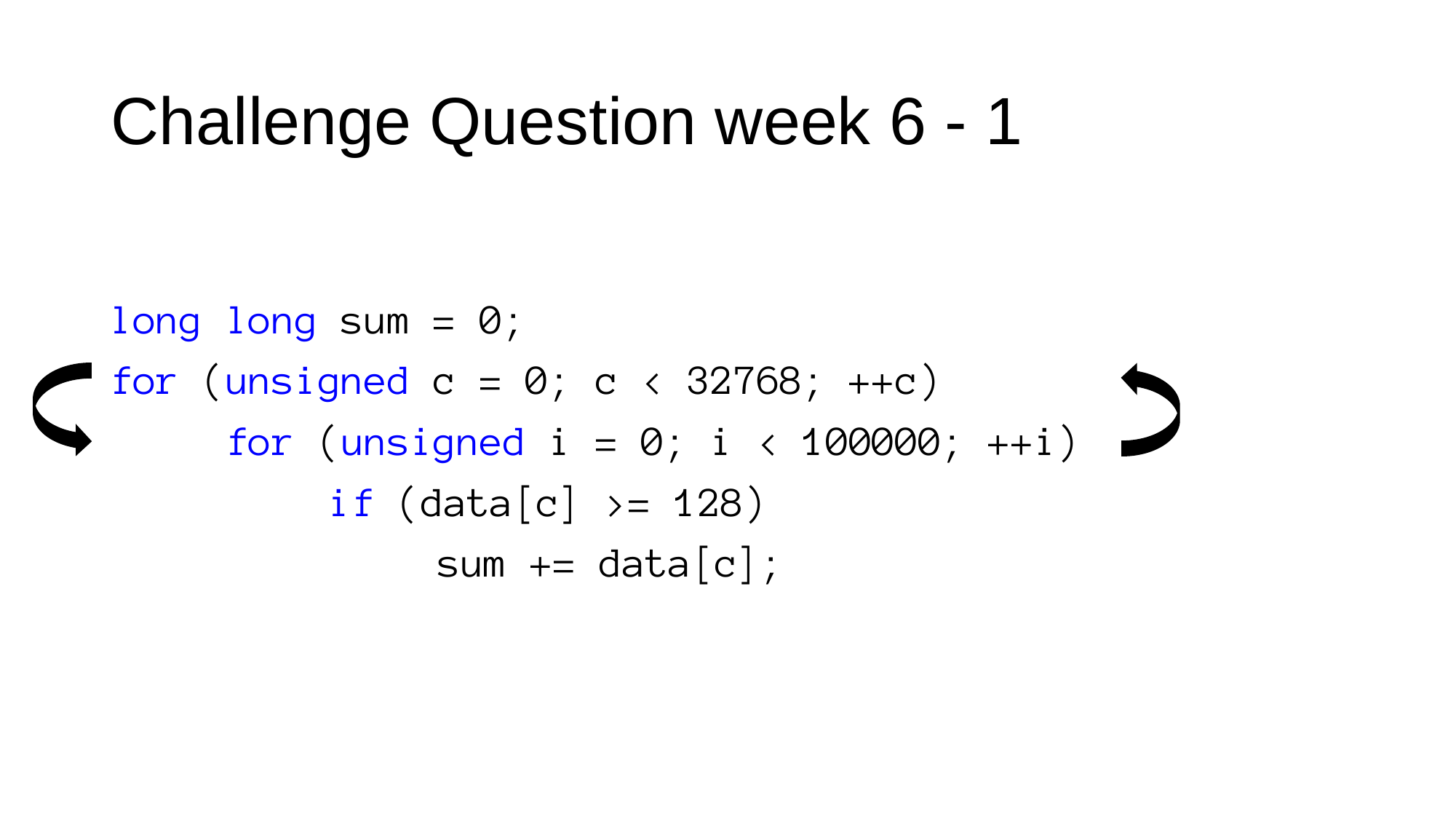

# Challenge Question week 6 - 1

long long sum = 0;
for (unsigned c = 0; c < 32768; ++c)
     for (unsigned i = 0; i < 100000; ++i)
		if (data[c] >= 128)
			sum += data[c];